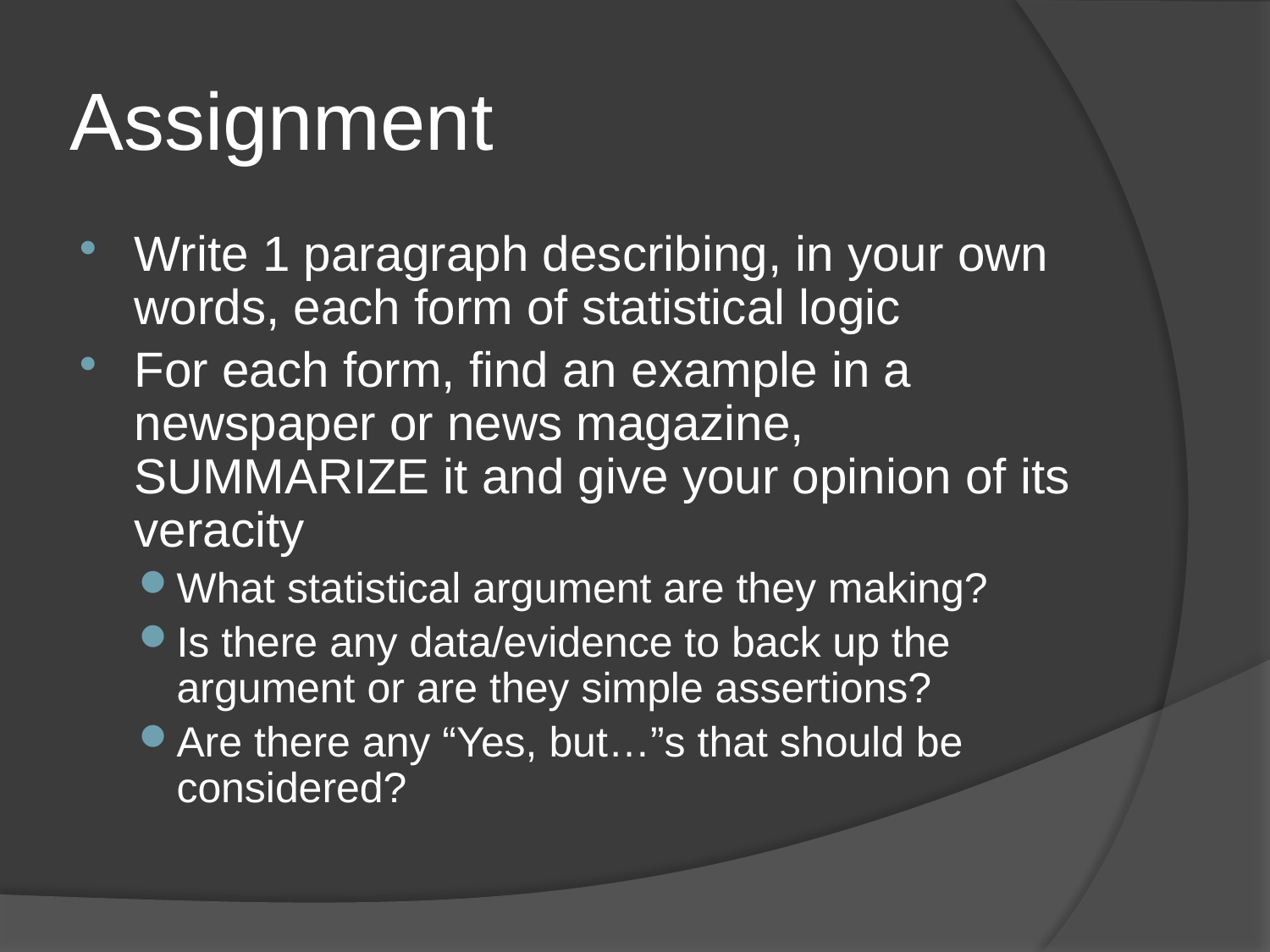

# Assignment
Write 1 paragraph describing, in your own words, each form of statistical logic
For each form, find an example in a newspaper or news magazine, SUMMARIZE it and give your opinion of its veracity
What statistical argument are they making?
Is there any data/evidence to back up the argument or are they simple assertions?
Are there any “Yes, but…”s that should be considered?